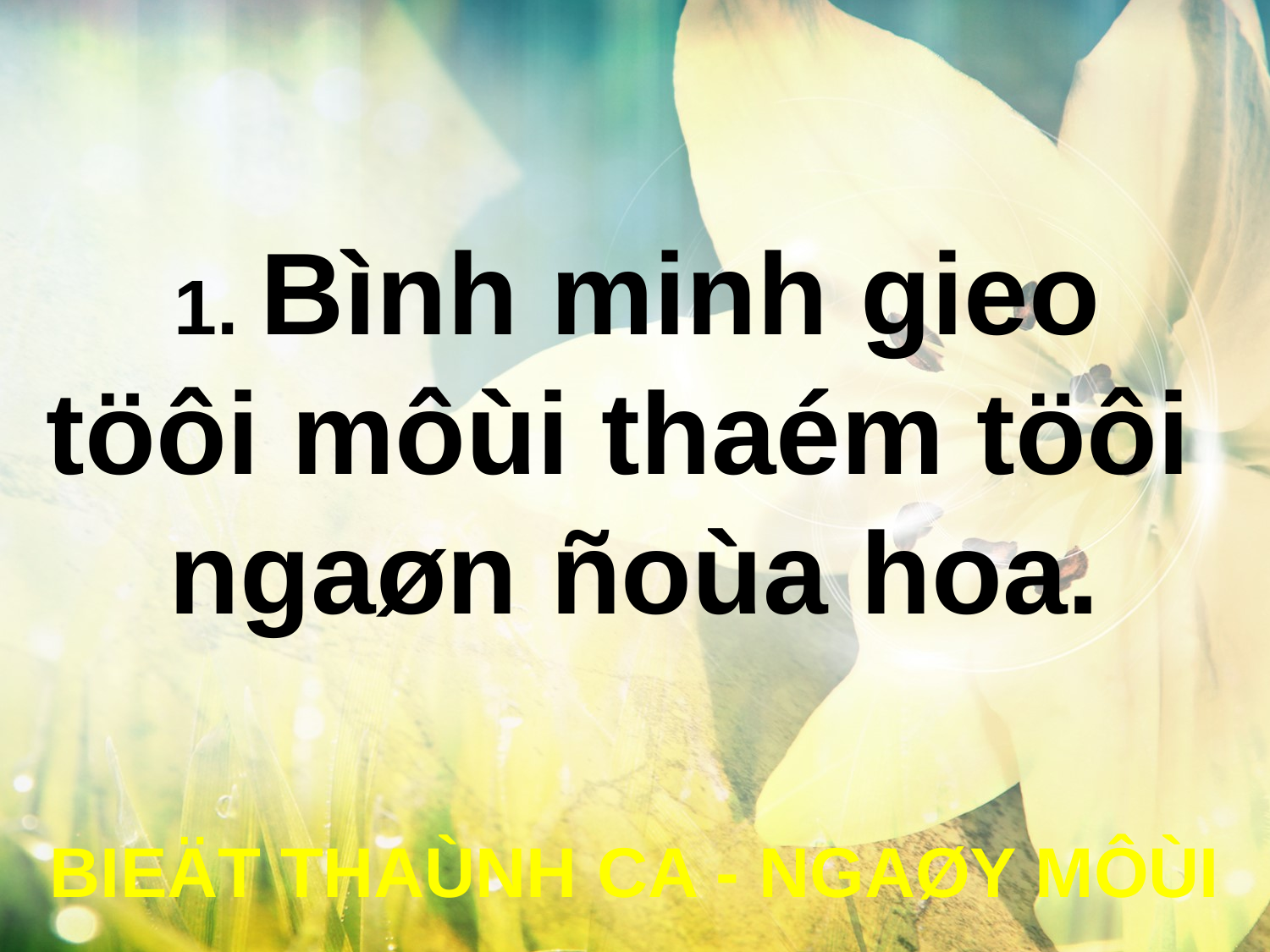

1. Bình minh gieo
töôi môùi thaém töôi
ngaøn ñoùa hoa.
BIEÄT THAÙNH CA - NGAØY MÔÙI